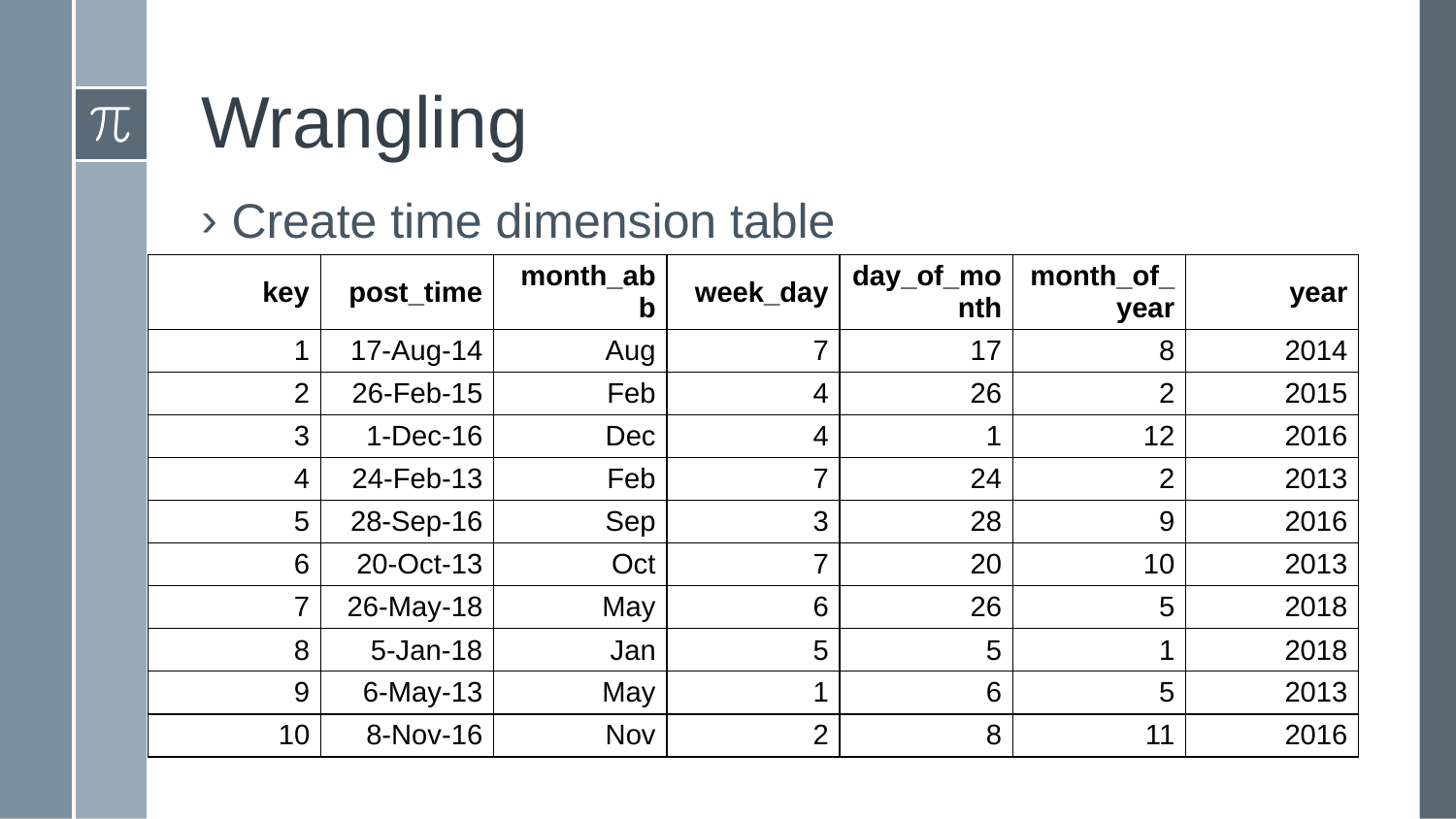

# Wrangling
Create time dimension table

| key | post\_time | month\_abb | week\_day | day\_of\_month | month\_of\_year | year |
| --- | --- | --- | --- | --- | --- | --- |
| 1 | 17-Aug-14 | Aug | 7 | 17 | 8 | 2014 |
| 2 | 26-Feb-15 | Feb | 4 | 26 | 2 | 2015 |
| 3 | 1-Dec-16 | Dec | 4 | 1 | 12 | 2016 |
| 4 | 24-Feb-13 | Feb | 7 | 24 | 2 | 2013 |
| 5 | 28-Sep-16 | Sep | 3 | 28 | 9 | 2016 |
| 6 | 20-Oct-13 | Oct | 7 | 20 | 10 | 2013 |
| 7 | 26-May-18 | May | 6 | 26 | 5 | 2018 |
| 8 | 5-Jan-18 | Jan | 5 | 5 | 1 | 2018 |
| 9 | 6-May-13 | May | 1 | 6 | 5 | 2013 |
| 10 | 8-Nov-16 | Nov | 2 | 8 | 11 | 2016 |